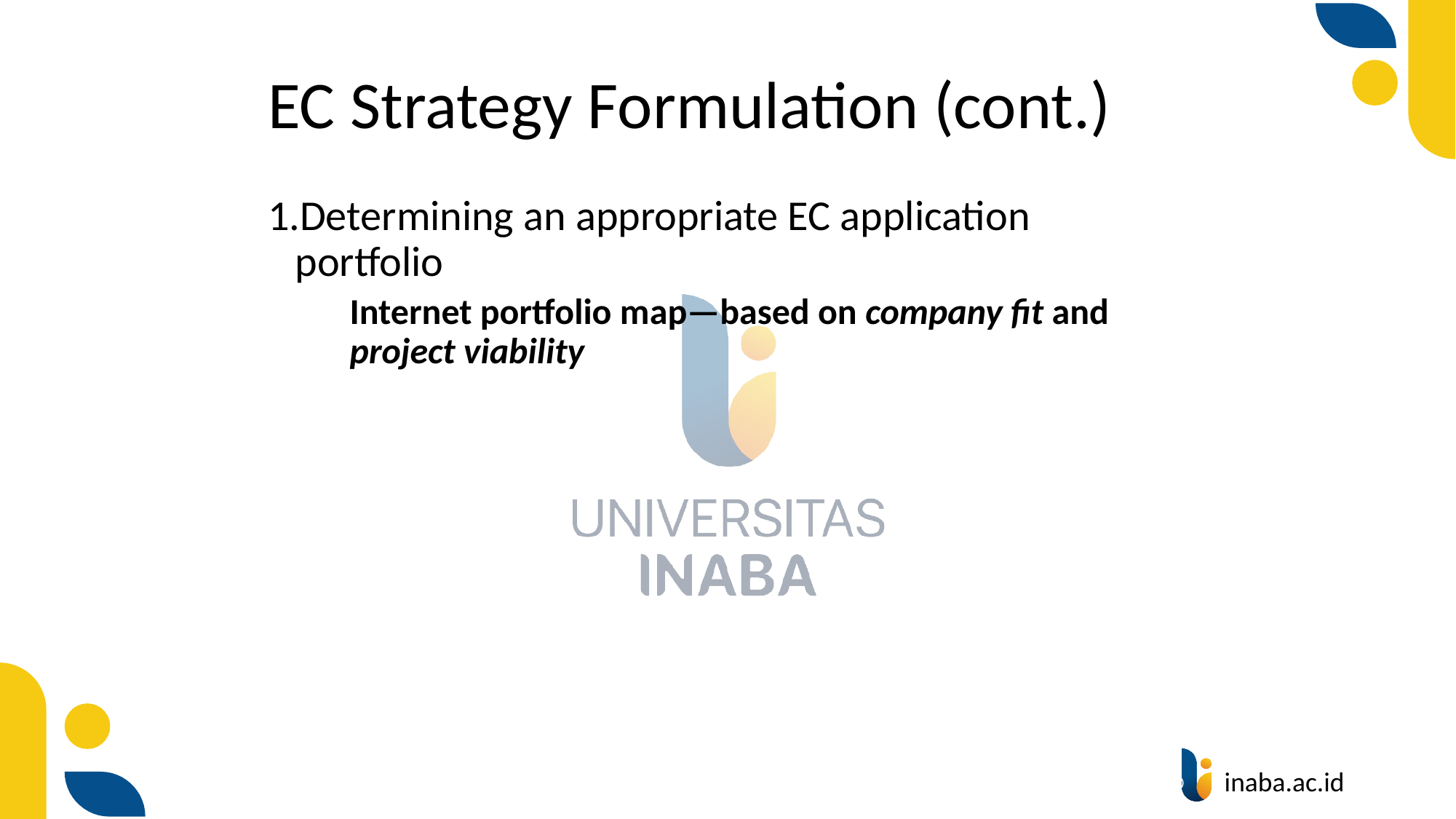

# EC Strategy Formulation (cont.)
Determining an appropriate EC application portfolio
	Internet portfolio map—based on company fit and project viability

42
© Prentice Hall 2020